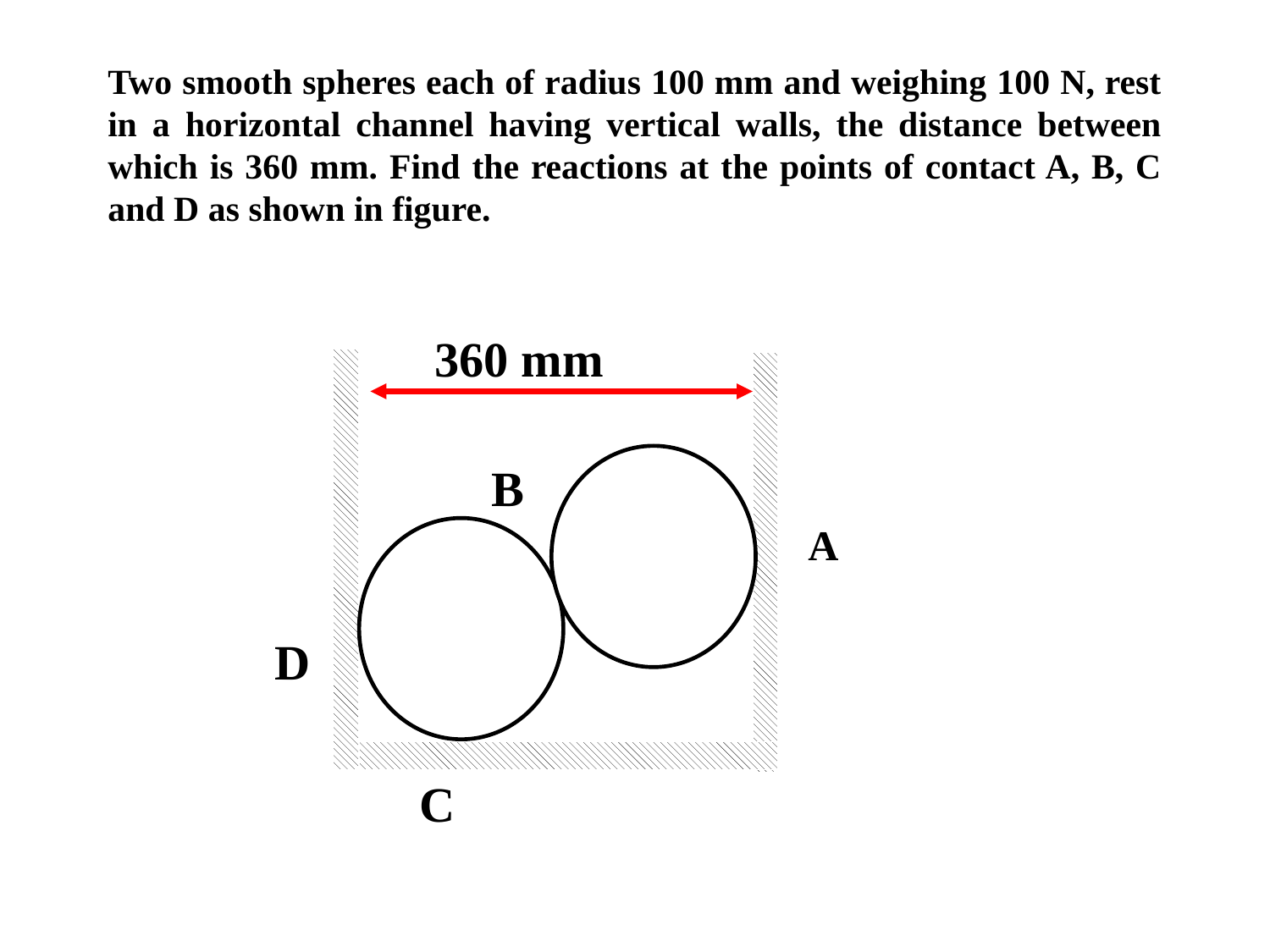

Two smooth spheres each of radius 100 mm and weighing 100 N, rest in a horizontal channel having vertical walls, the distance between which is 360 mm. Find the reactions at the points of contact A, B, C and D as shown in figure.
360 mm

B

A
D

C